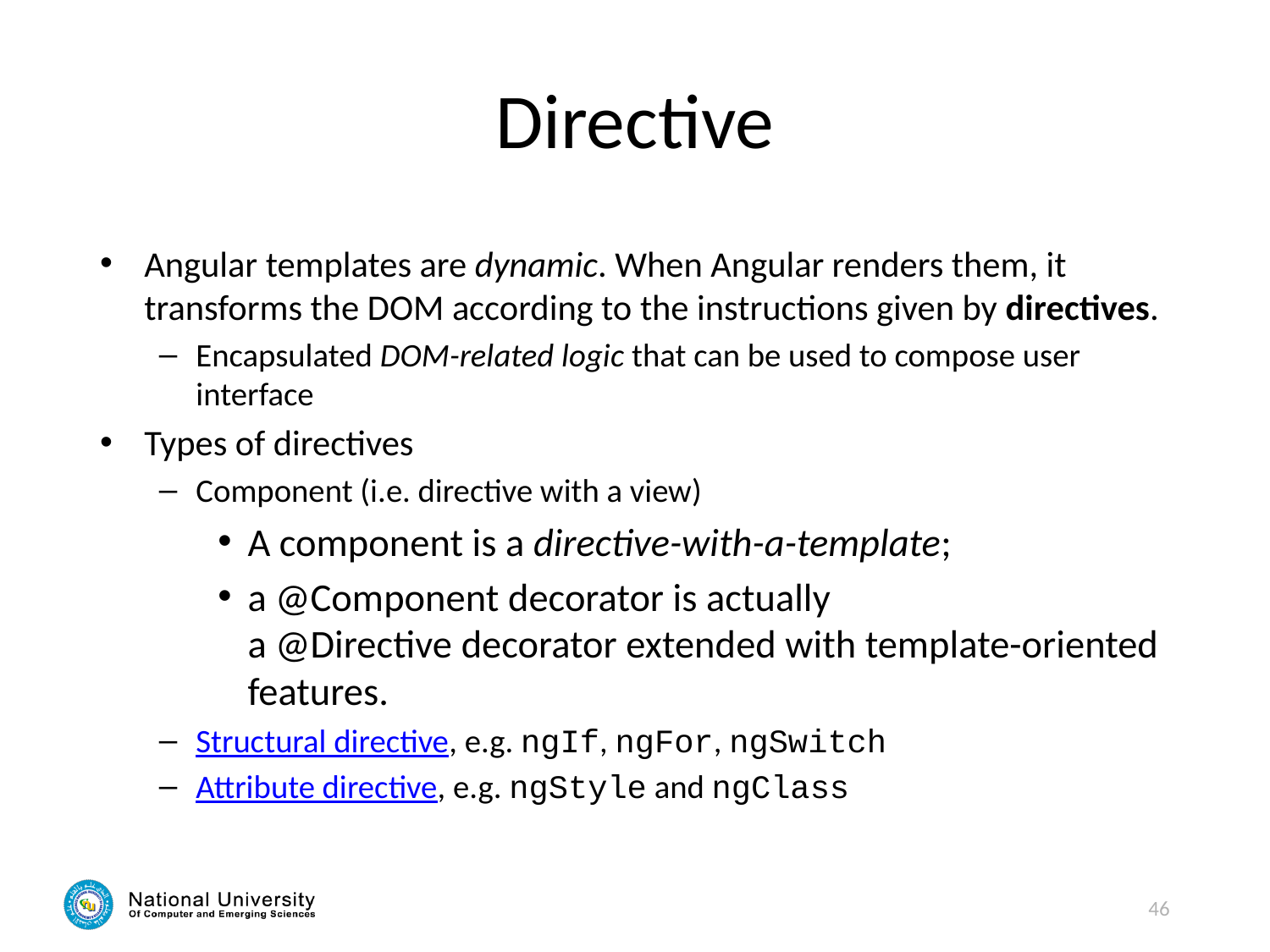

# Directive
Angular templates are dynamic. When Angular renders them, it transforms the DOM according to the instructions given by directives.
Encapsulated DOM-related logic that can be used to compose user interface
Types of directives
Component (i.e. directive with a view)
A component is a directive-with-a-template;
a @Component decorator is actually a @Directive decorator extended with template-oriented features.
Structural directive, e.g. ngIf, ngFor, ngSwitch
Attribute directive, e.g. ngStyle and ngClass

46